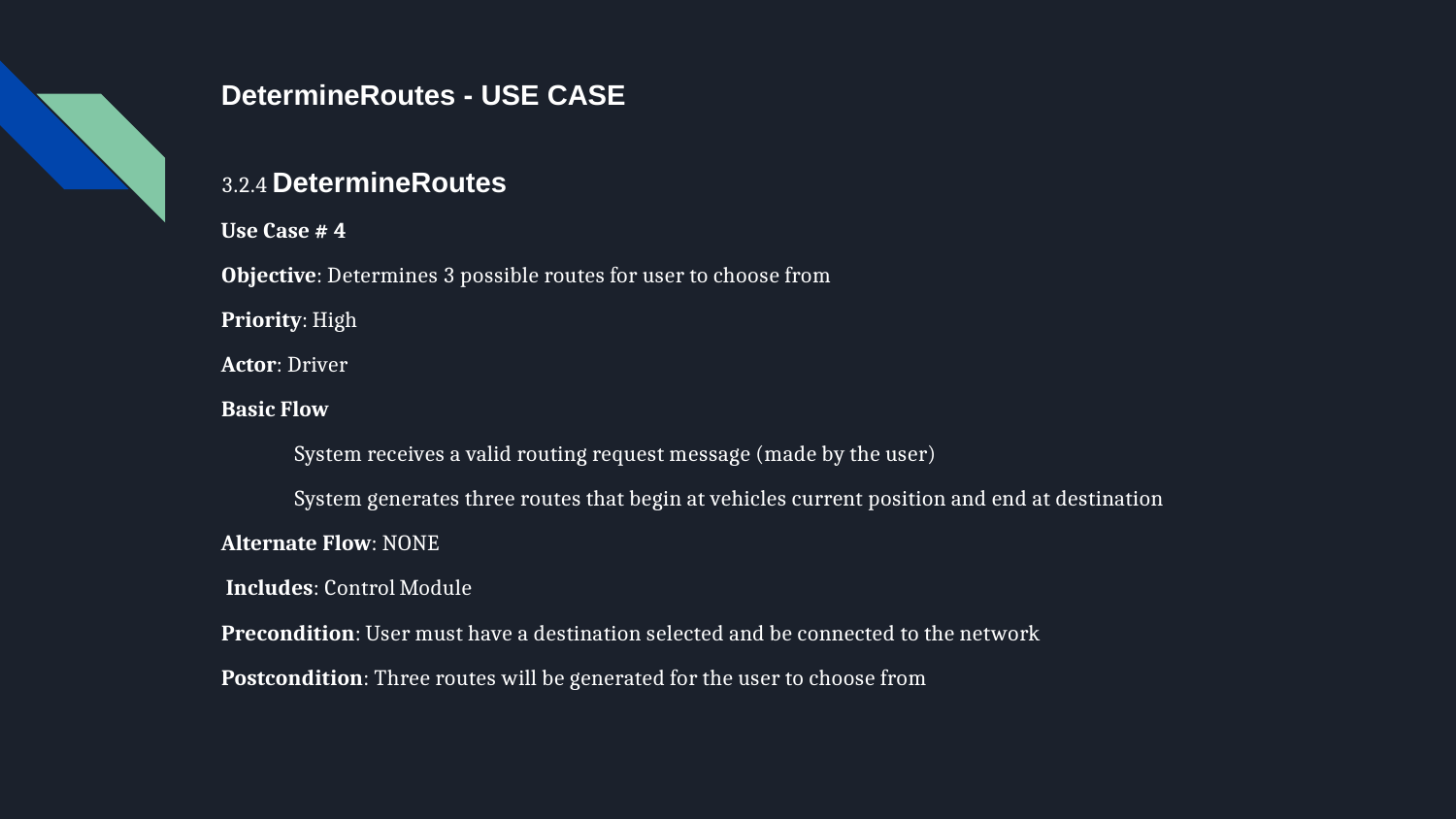

# DetermineRoutes - USE CASE
3.2.4 DetermineRoutes
Use Case # 4
Objective: Determines 3 possible routes for user to choose from
Priority: High
Actor: Driver
Basic Flow
System receives a valid routing request message (made by the user)
System generates three routes that begin at vehicles current position and end at destination
Alternate Flow: NONE
 Includes: Control Module
Precondition: User must have a destination selected and be connected to the network
Postcondition: Three routes will be generated for the user to choose from